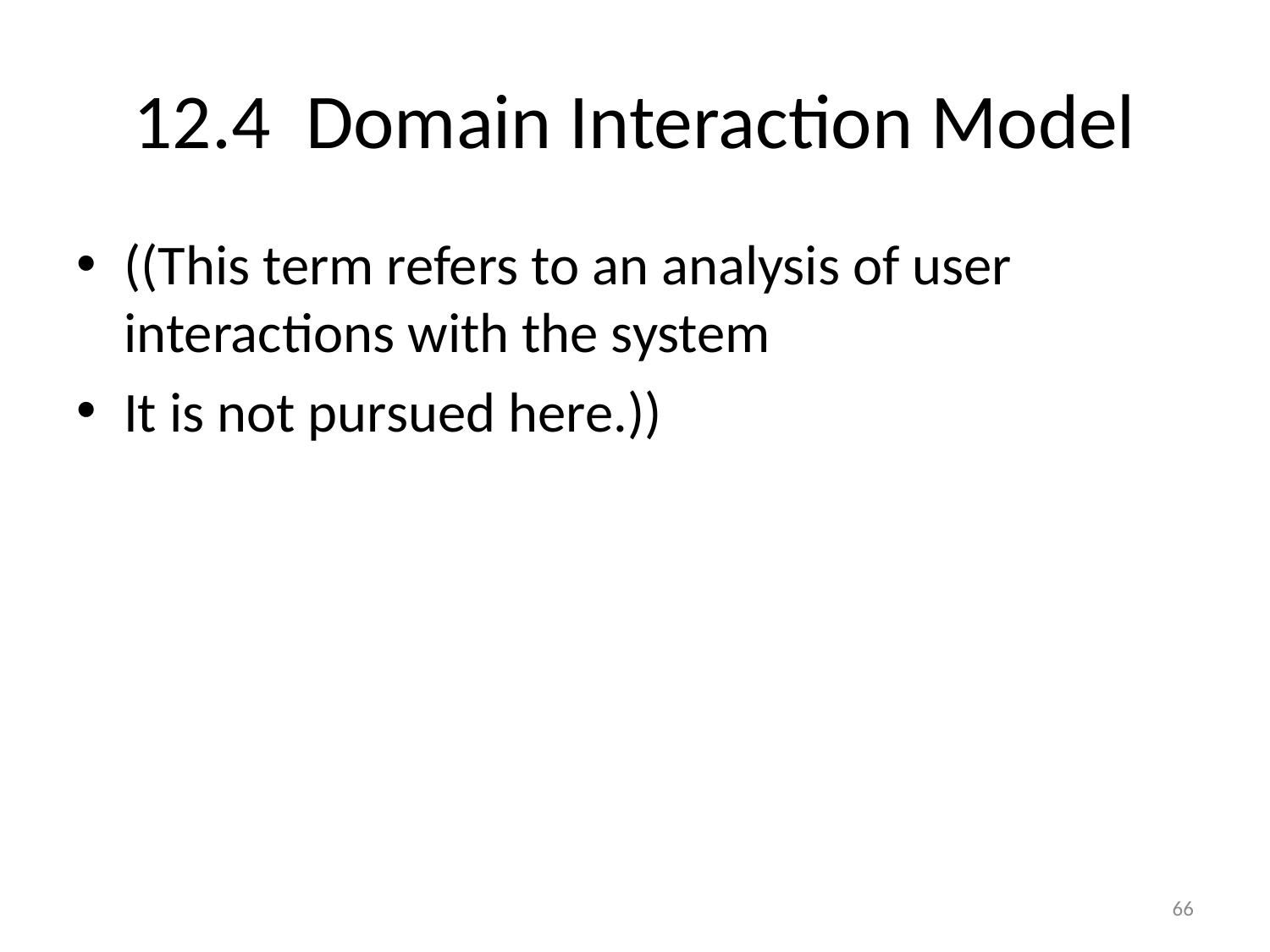

# 12.4  Domain Interaction Model
((This term refers to an analysis of user interactions with the system
It is not pursued here.))
66